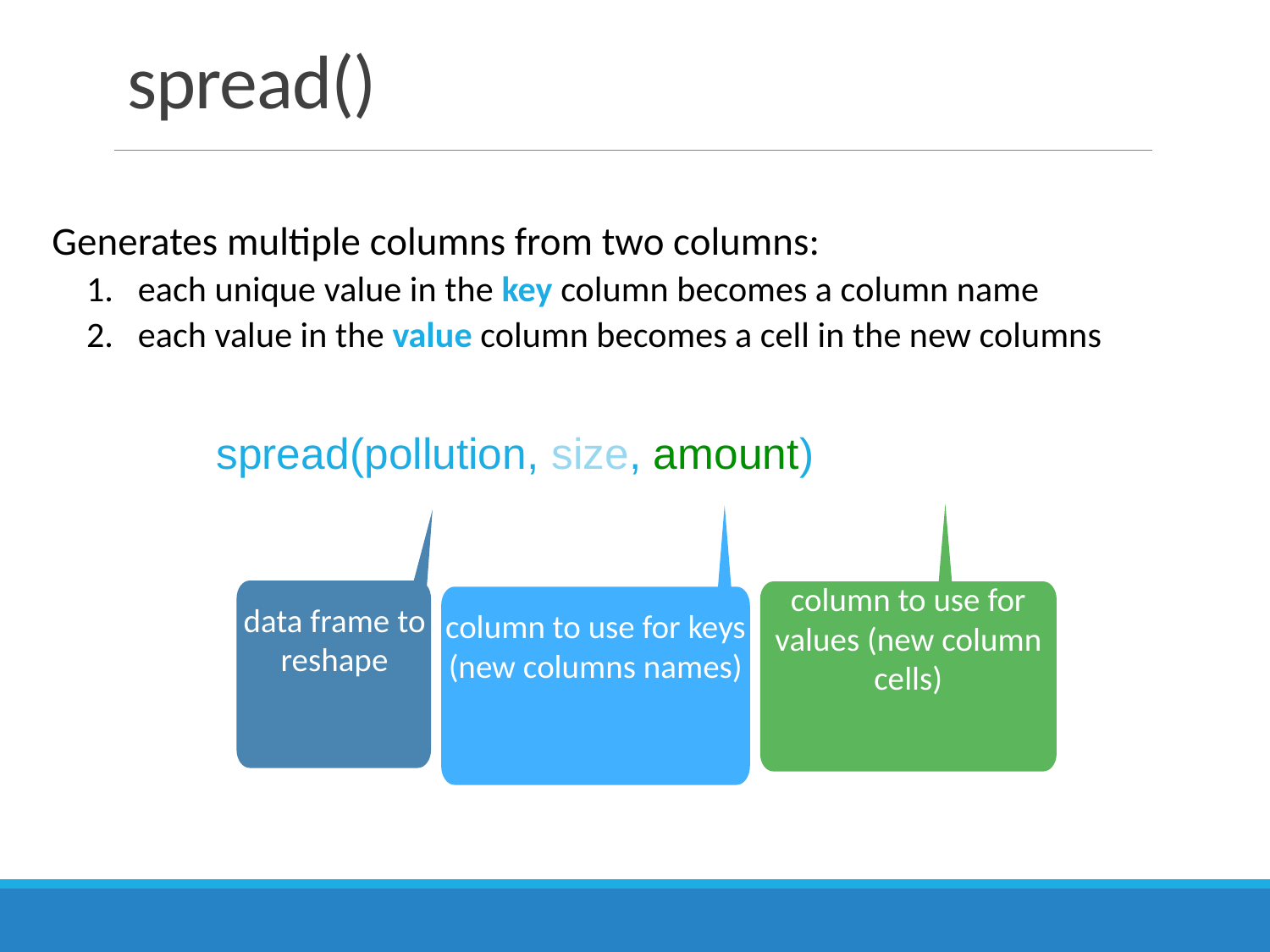

# spread()
Generates multiple columns from two columns:
each unique value in the key column becomes a column name
each value in the value column becomes a cell in the new columns
spread(pollution, size, amount)
column to use for values (new column cells)
column to use for keys (new columns names)
data frame to reshape